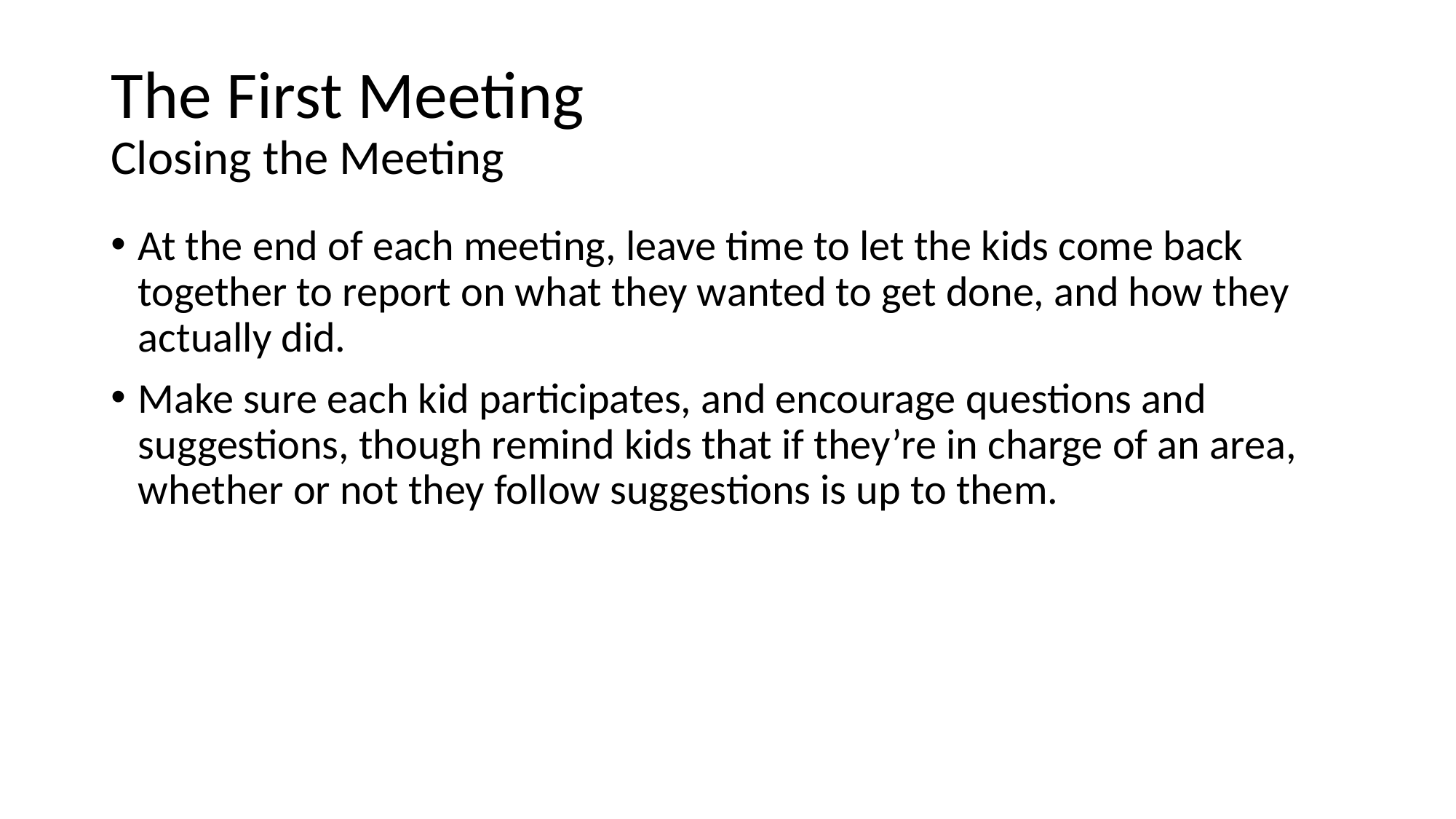

# The First Meeting Closing the Meeting
At the end of each meeting, leave time to let the kids come back together to report on what they wanted to get done, and how they actually did.
Make sure each kid participates, and encourage questions and suggestions, though remind kids that if they’re in charge of an area, whether or not they follow suggestions is up to them.